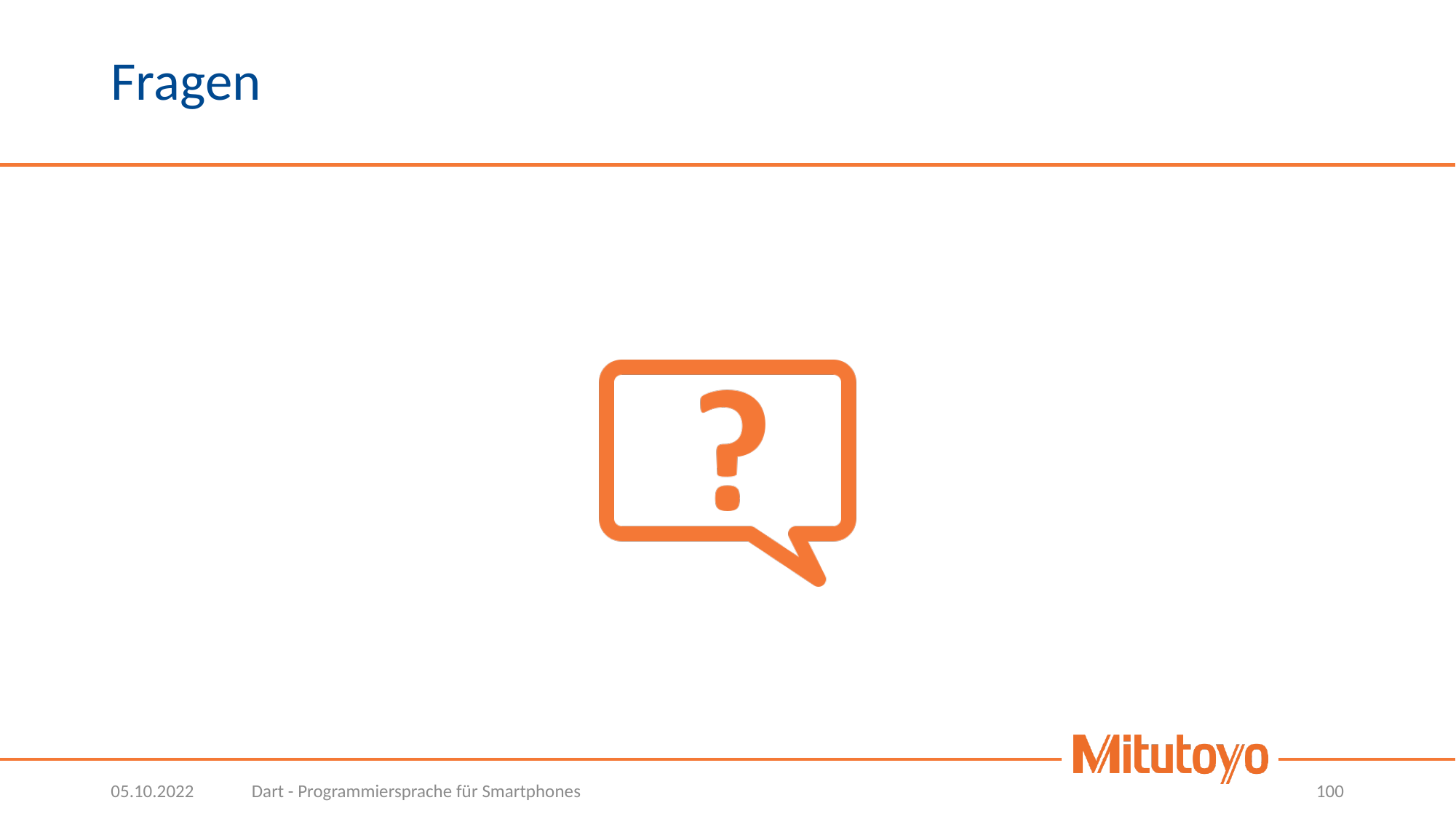

# Fragen
05.10.2022
Dart - Programmiersprache für Smartphones
100